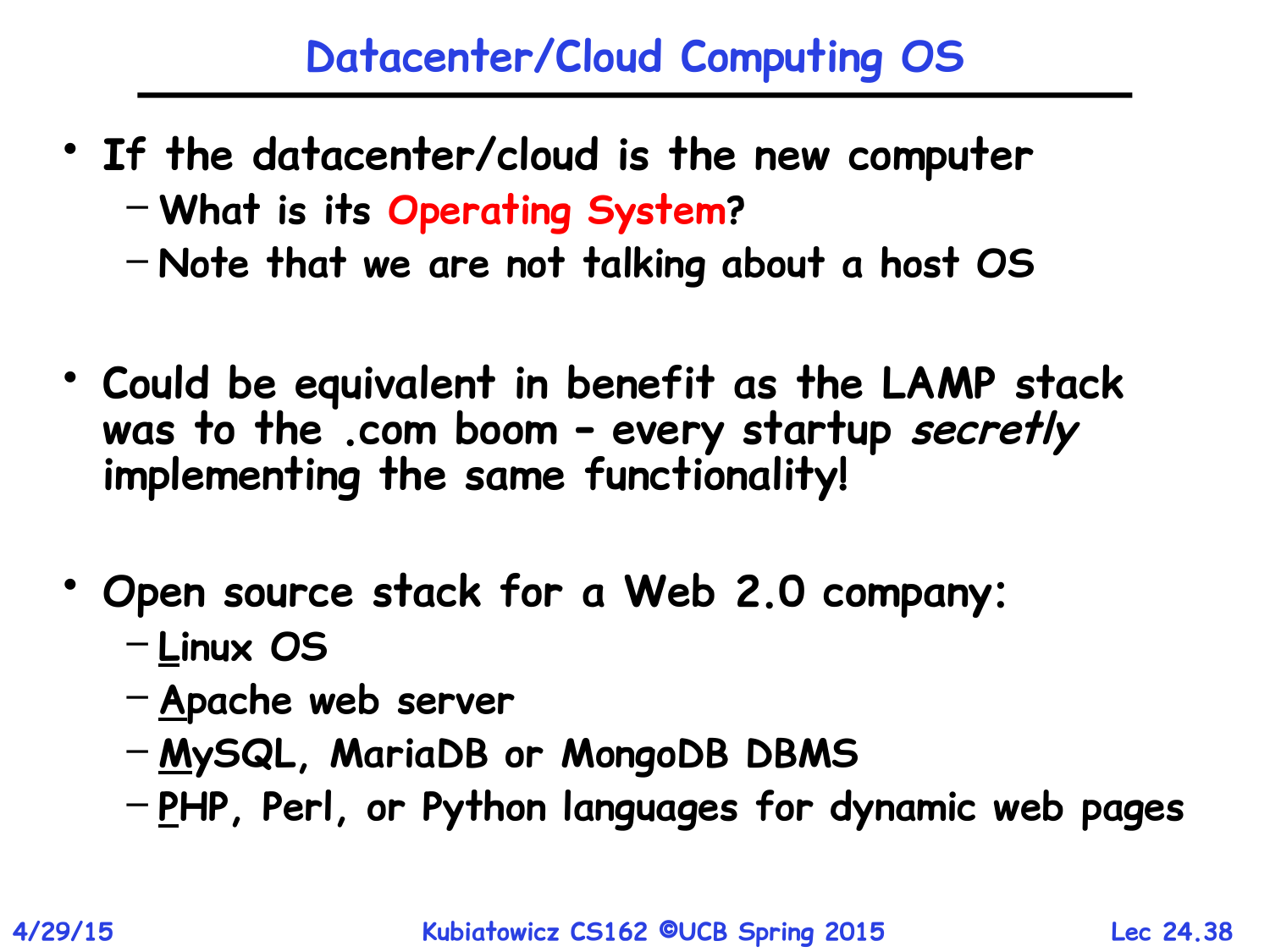

# Datacenter/Cloud Computing OS
If the datacenter/cloud is the new computer
What is its Operating System?
Note that we are not talking about a host OS

Could be equivalent in benefit as the LAMP stack was to the .com boom – every startup secretly implementing the same functionality!

Open source stack for a Web 2.0 company:
Linux OS
Apache web server
MySQL, MariaDB or MongoDB DBMS
PHP, Perl, or Python languages for dynamic web pages